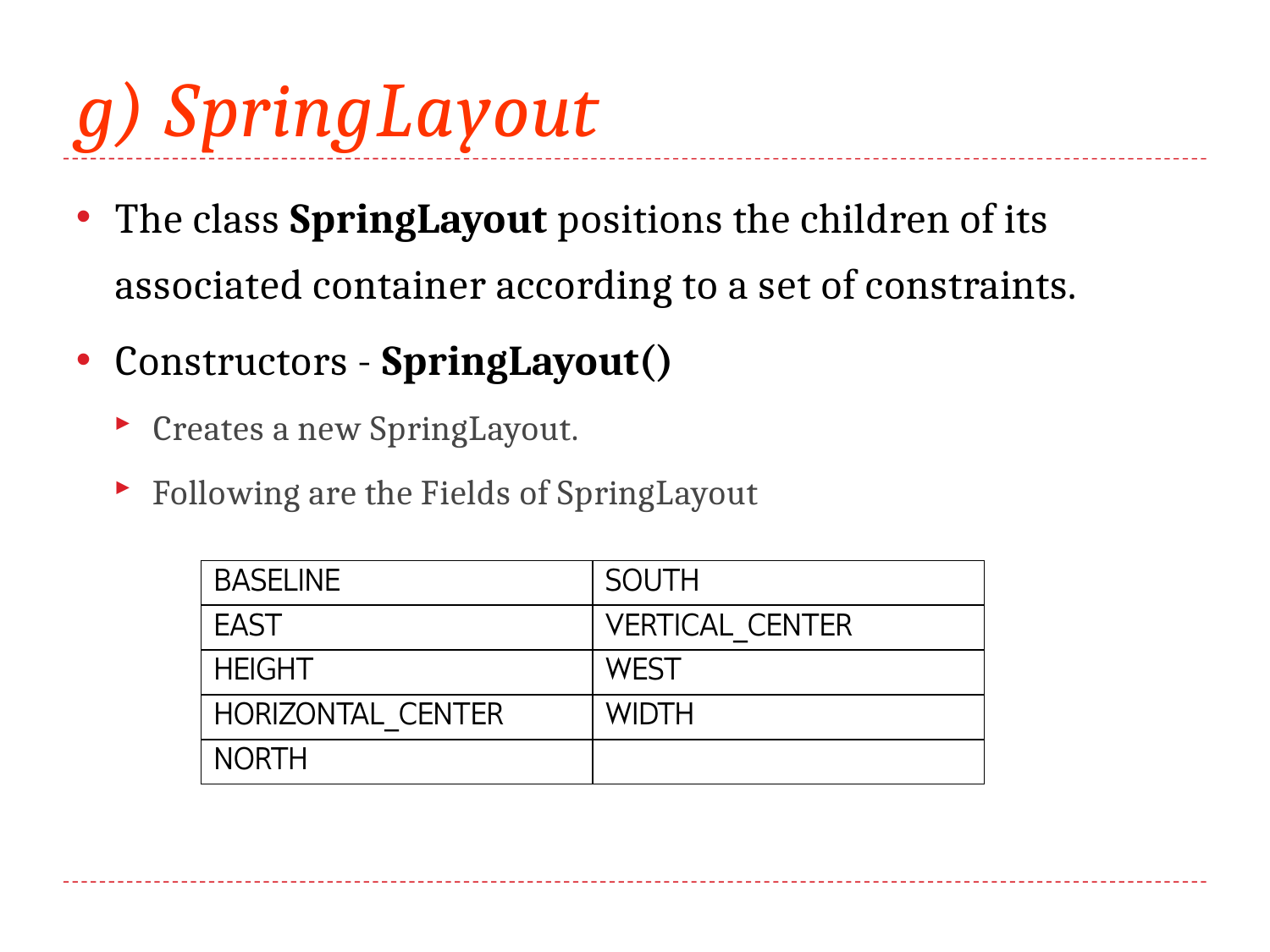

# g) SpringLayout
The class SpringLayout positions the children of its associated container according to a set of constraints.
Constructors - SpringLayout()
Creates a new SpringLayout.
Following are the Fields of SpringLayout

| BASELINE | SOUTH |
| --- | --- |
| EAST | VERTICAL\_CENTER |
| HEIGHT | WEST |
| HORIZONTAL\_CENTER | WIDTH |
| NORTH |  |